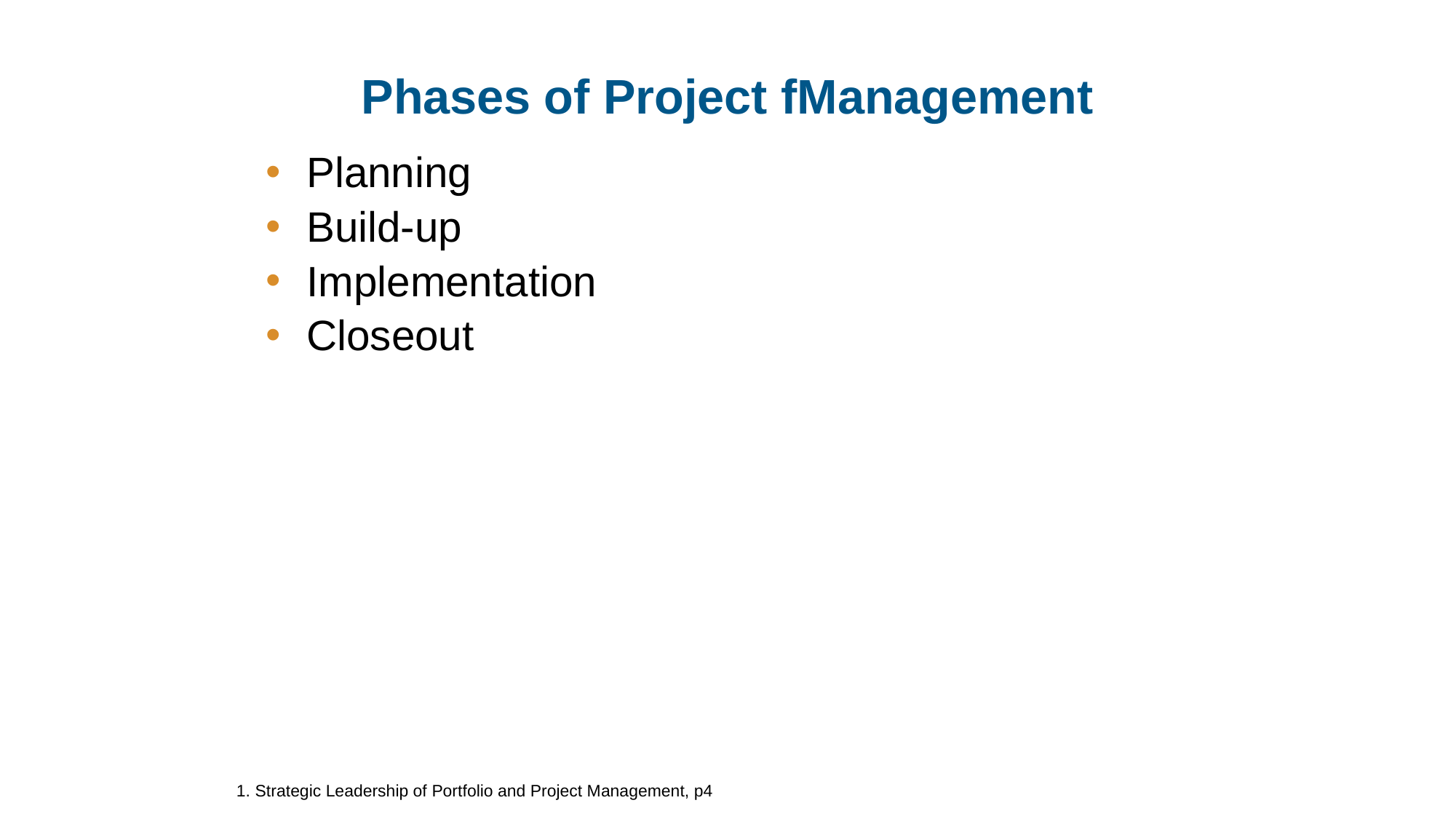

# Phases of Project fManagement
Planning
Build-up
Implementation
Closeout
1. Strategic Leadership of Portfolio and Project Management, p4